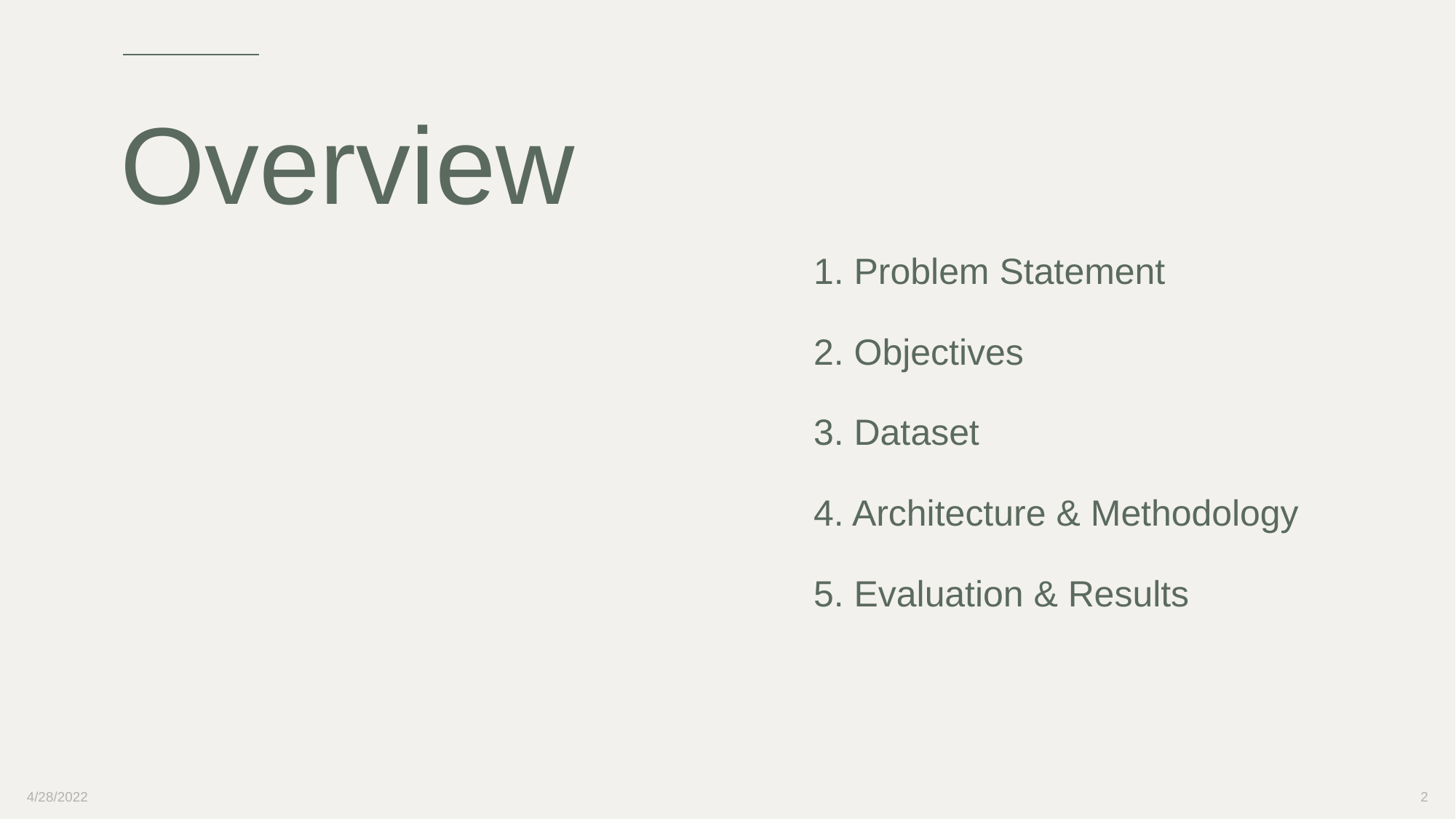

# Overview
1. Problem Statement
2. Objectives
3. Dataset
4. Architecture & Methodology
5. Evaluation & Results

4/28/2022
2